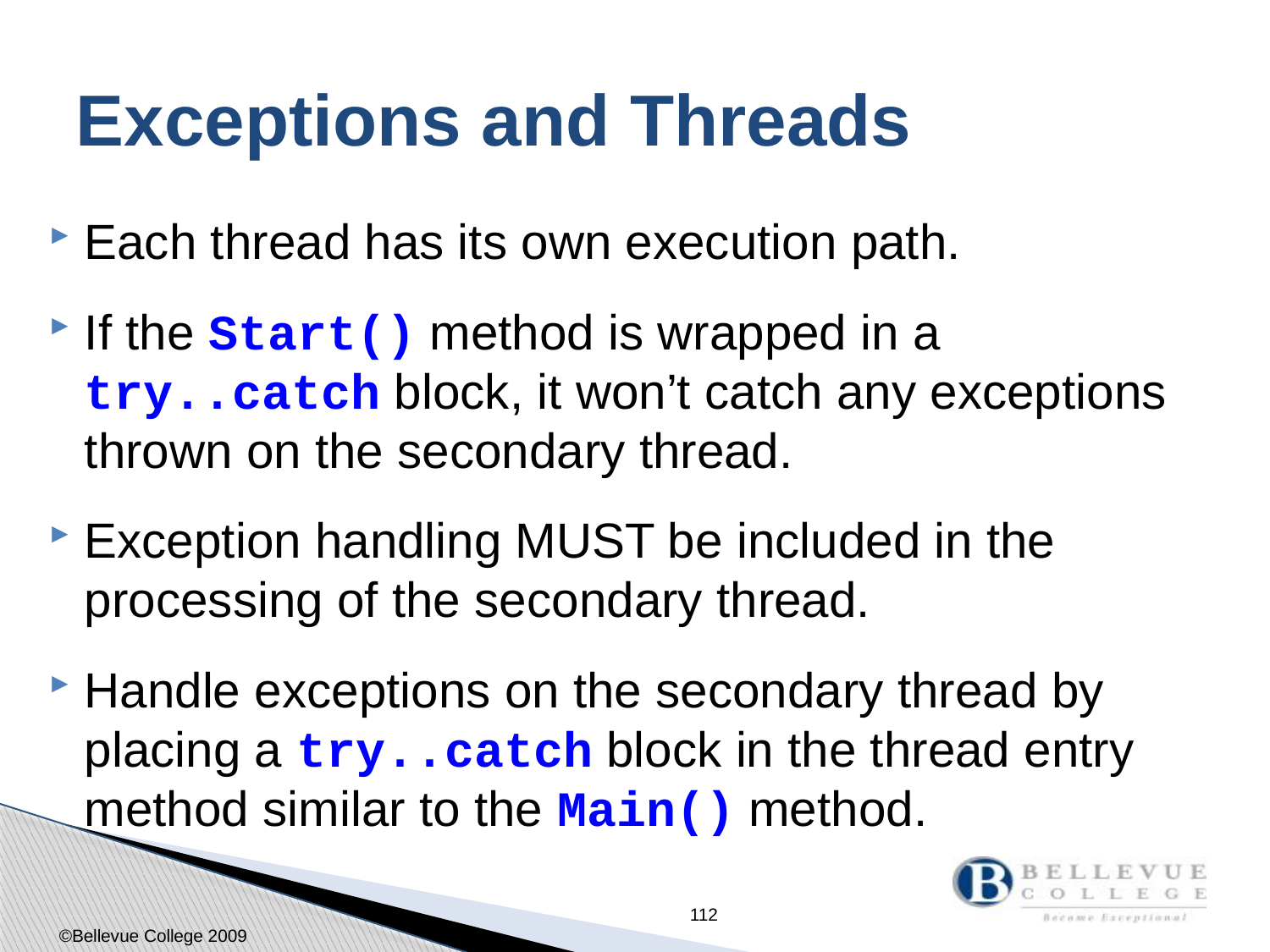

# Exceptions and Threads

Each thread has its own execution path.

If the Start() method is wrapped in a try..catch block, it won’t catch any exceptions thrown on the secondary thread.

Exception handling MUST be included in the processing of the secondary thread.

Handle exceptions on the secondary thread by placing a try..catch block in the thread entry method similar to the Main() method.
112
©Bellevue College 2009